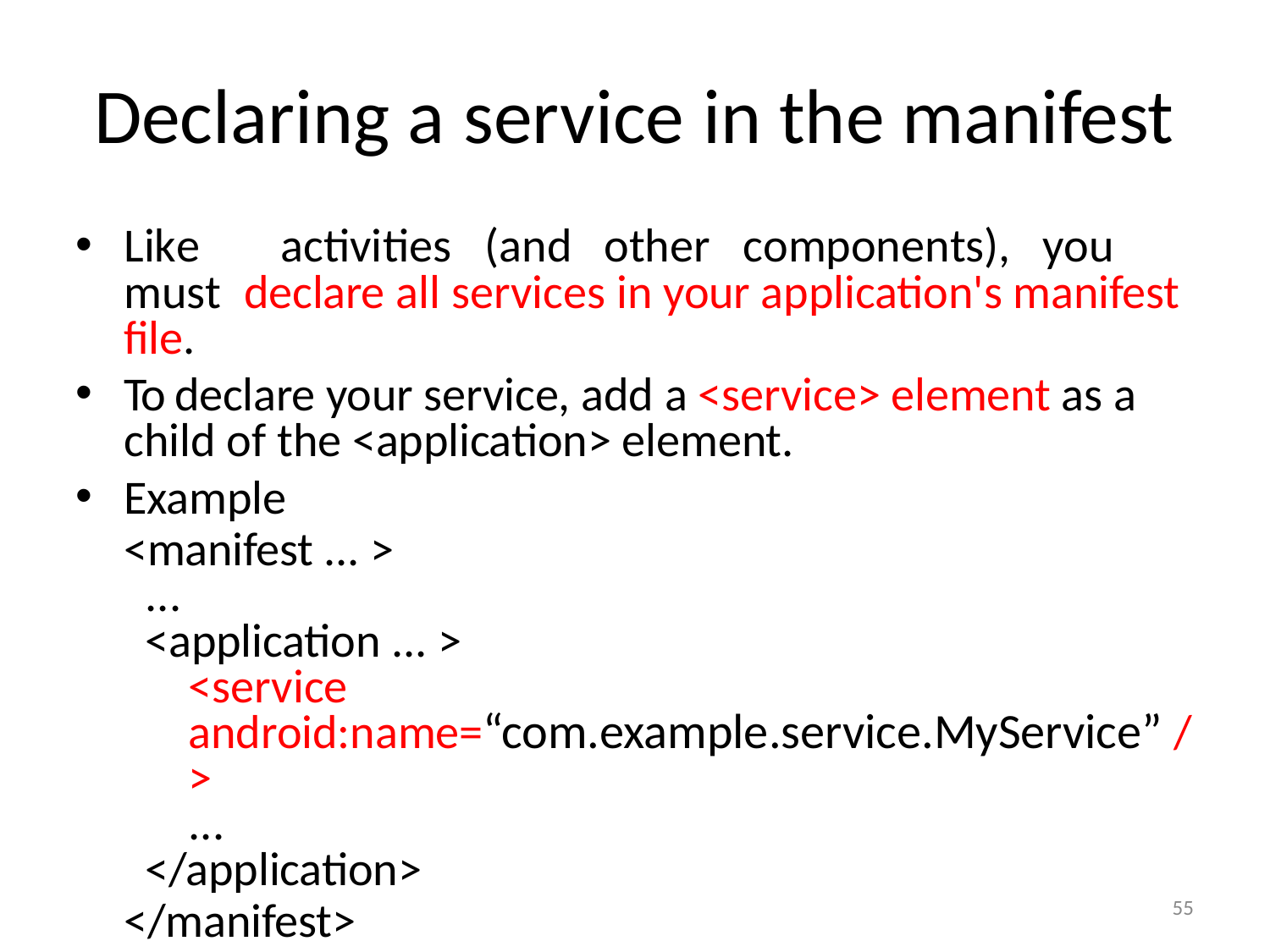

# Declaring a service in the manifest
Like	activities	(and	other	components),	you	must  declare all services in your application's manifest file.
To declare your service, add a <service> element as a  child of the <application> element.
Example
<manifest ... >
...
<application ... >
<service android:name=“com.example.service.MyService” />
...
</application>
</manifest>
55